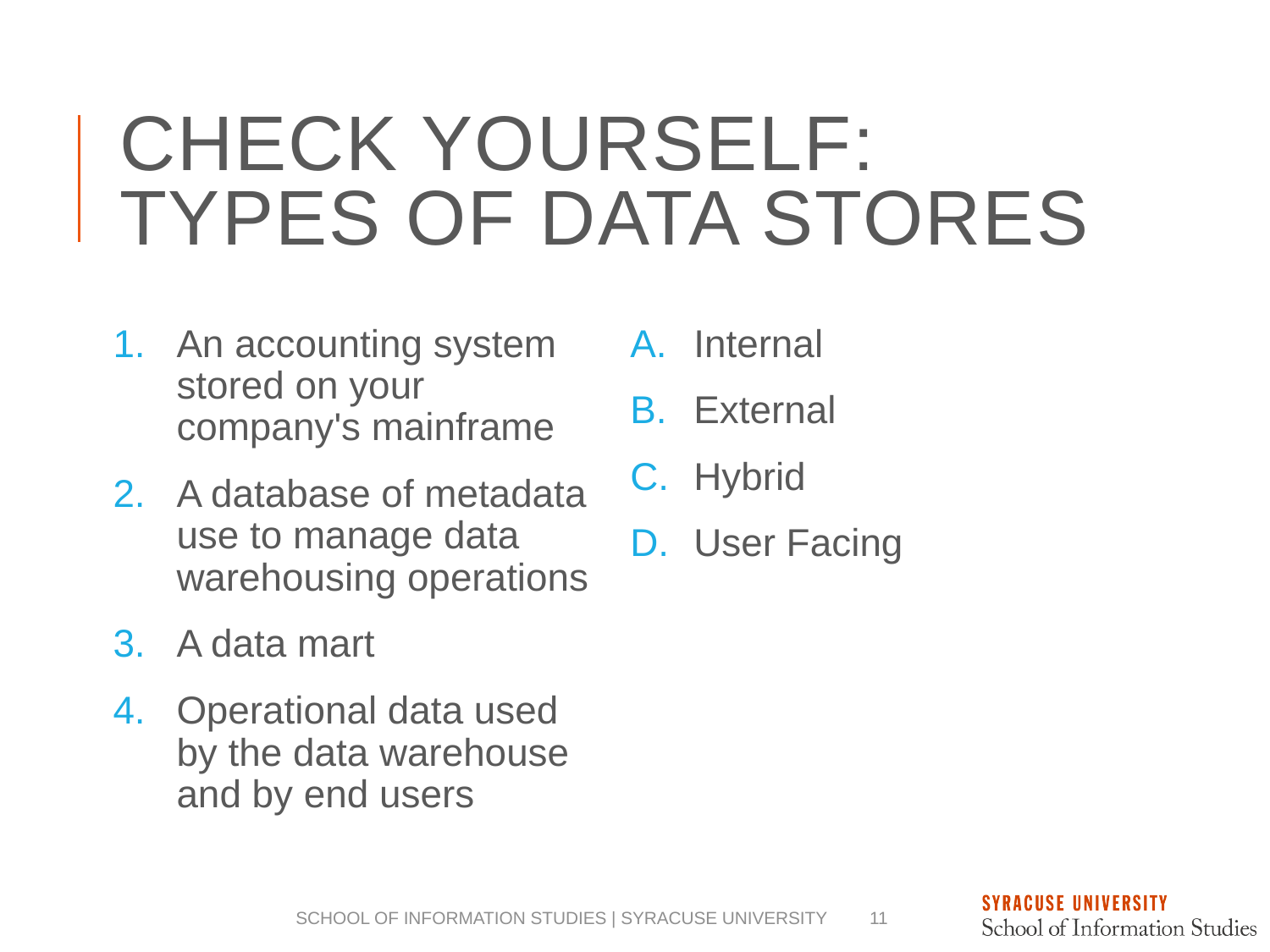

# Check Yourself: Types of Data Stores
An accounting system stored on your company's mainframe
A database of metadata use to manage data warehousing operations
A data mart
Operational data used by the data warehouse and by end users

Internal
External
Hybrid
User Facing

School of Information Studies | Syracuse University
11